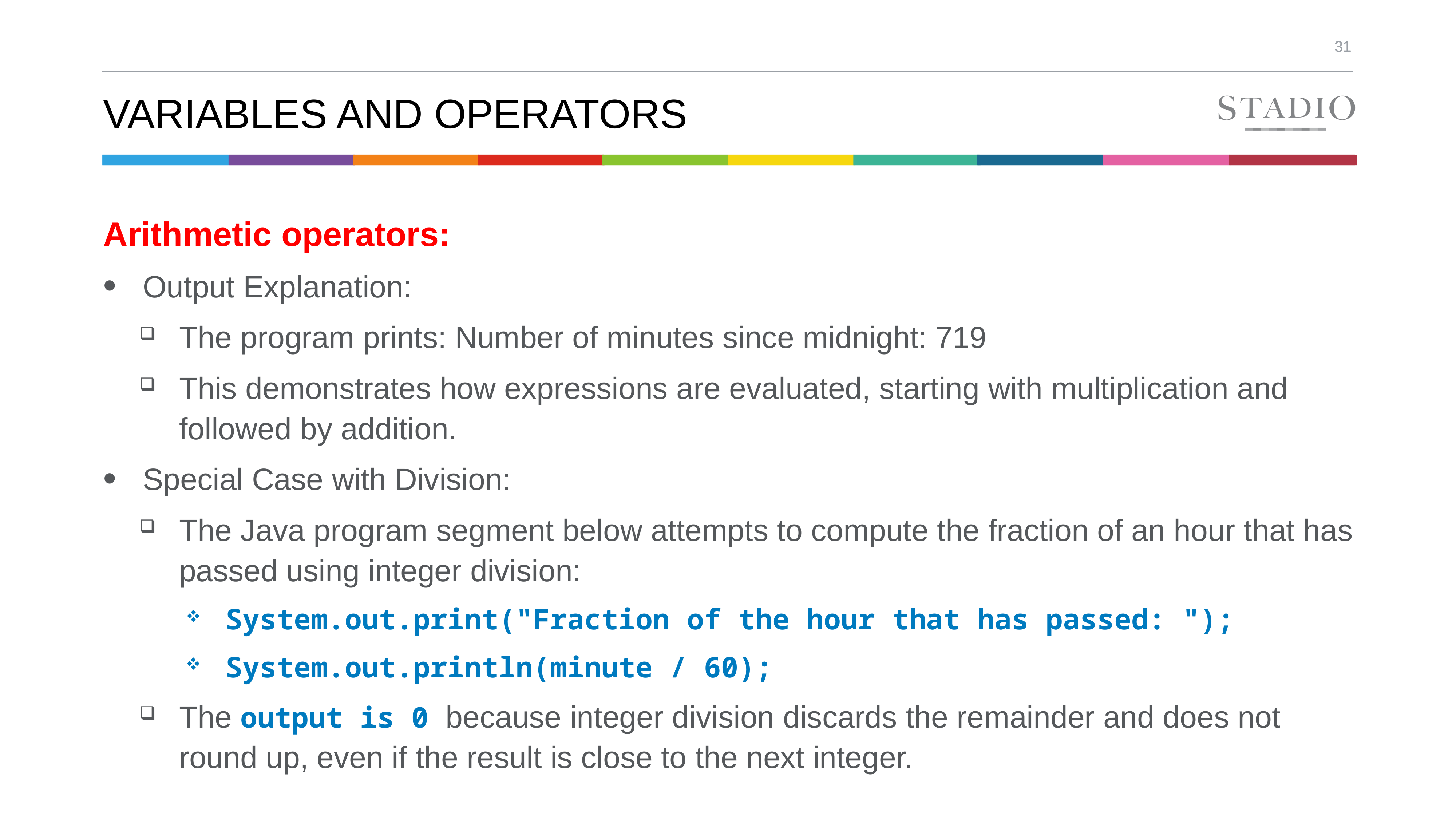

# Variables and Operators

Arithmetic operators:
Output Explanation:
The program prints: Number of minutes since midnight: 719
This demonstrates how expressions are evaluated, starting with multiplication and followed by addition.
Special Case with Division:
The Java program segment below attempts to compute the fraction of an hour that has passed using integer division:
System.out.print("Fraction of the hour that has passed: ");
System.out.println(minute / 60);
The output is 0 because integer division discards the remainder and does not round up, even if the result is close to the next integer.